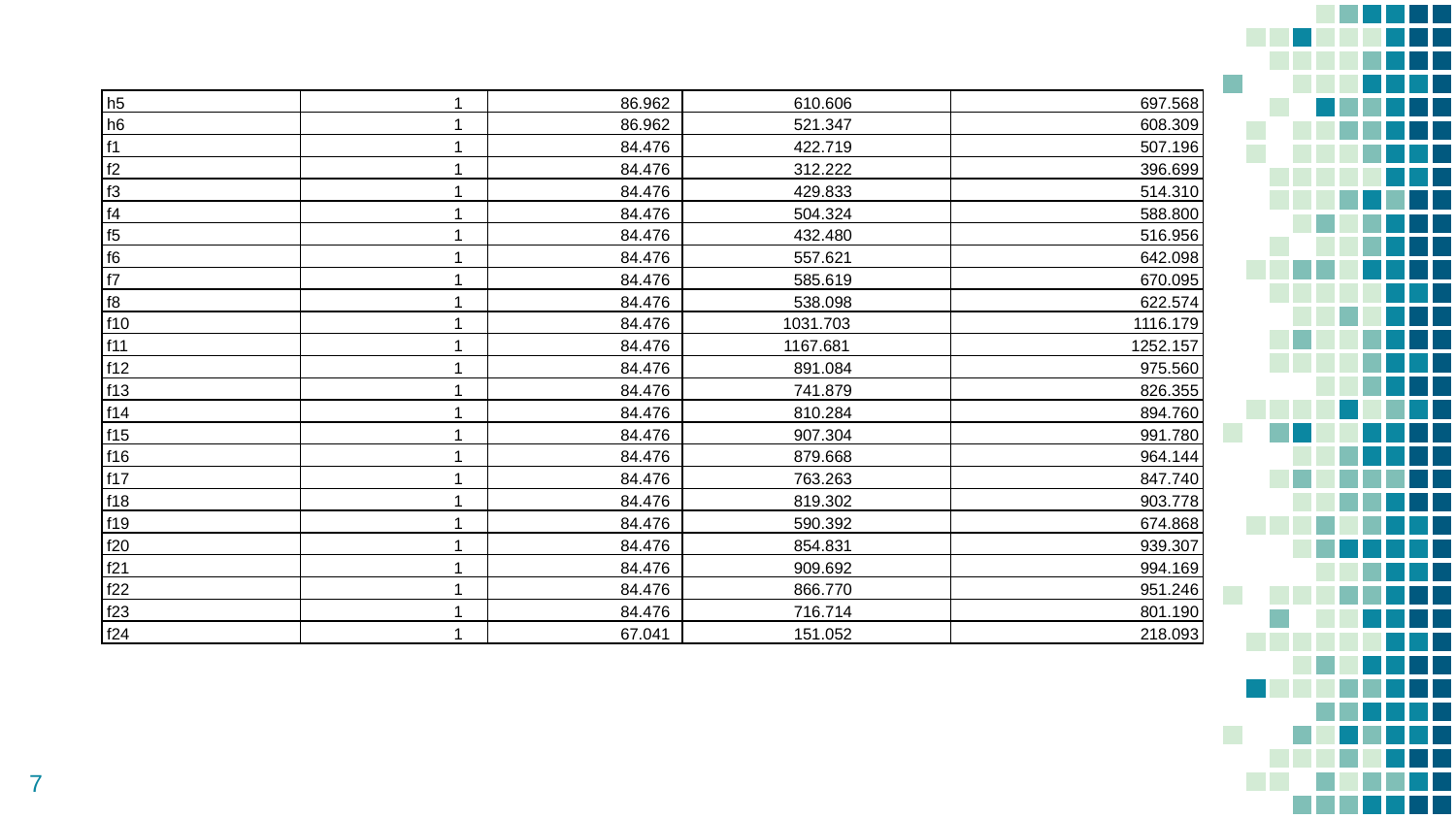

| h5 | 1 | 86.962 | 610.606 | 697.568 |
| --- | --- | --- | --- | --- |
| h6 | 1 | 86.962 | 521.347 | 608.309 |
| f1 | 1 | 84.476 | 422.719 | 507.196 |
| f2 | 1 | 84.476 | 312.222 | 396.699 |
| f3 | 1 | 84.476 | 429.833 | 514.310 |
| f4 | 1 | 84.476 | 504.324 | 588.800 |
| f5 | 1 | 84.476 | 432.480 | 516.956 |
| f6 | 1 | 84.476 | 557.621 | 642.098 |
| f7 | 1 | 84.476 | 585.619 | 670.095 |
| f8 | 1 | 84.476 | 538.098 | 622.574 |
| f10 | 1 | 84.476 | 1031.703 | 1116.179 |
| f11 | 1 | 84.476 | 1167.681 | 1252.157 |
| f12 | 1 | 84.476 | 891.084 | 975.560 |
| f13 | 1 | 84.476 | 741.879 | 826.355 |
| f14 | 1 | 84.476 | 810.284 | 894.760 |
| f15 | 1 | 84.476 | 907.304 | 991.780 |
| f16 | 1 | 84.476 | 879.668 | 964.144 |
| f17 | 1 | 84.476 | 763.263 | 847.740 |
| f18 | 1 | 84.476 | 819.302 | 903.778 |
| f19 | 1 | 84.476 | 590.392 | 674.868 |
| f20 | 1 | 84.476 | 854.831 | 939.307 |
| f21 | 1 | 84.476 | 909.692 | 994.169 |
| f22 | 1 | 84.476 | 866.770 | 951.246 |
| f23 | 1 | 84.476 | 716.714 | 801.190 |
| f24 | 1 | 67.041 | 151.052 | 218.093 |
7